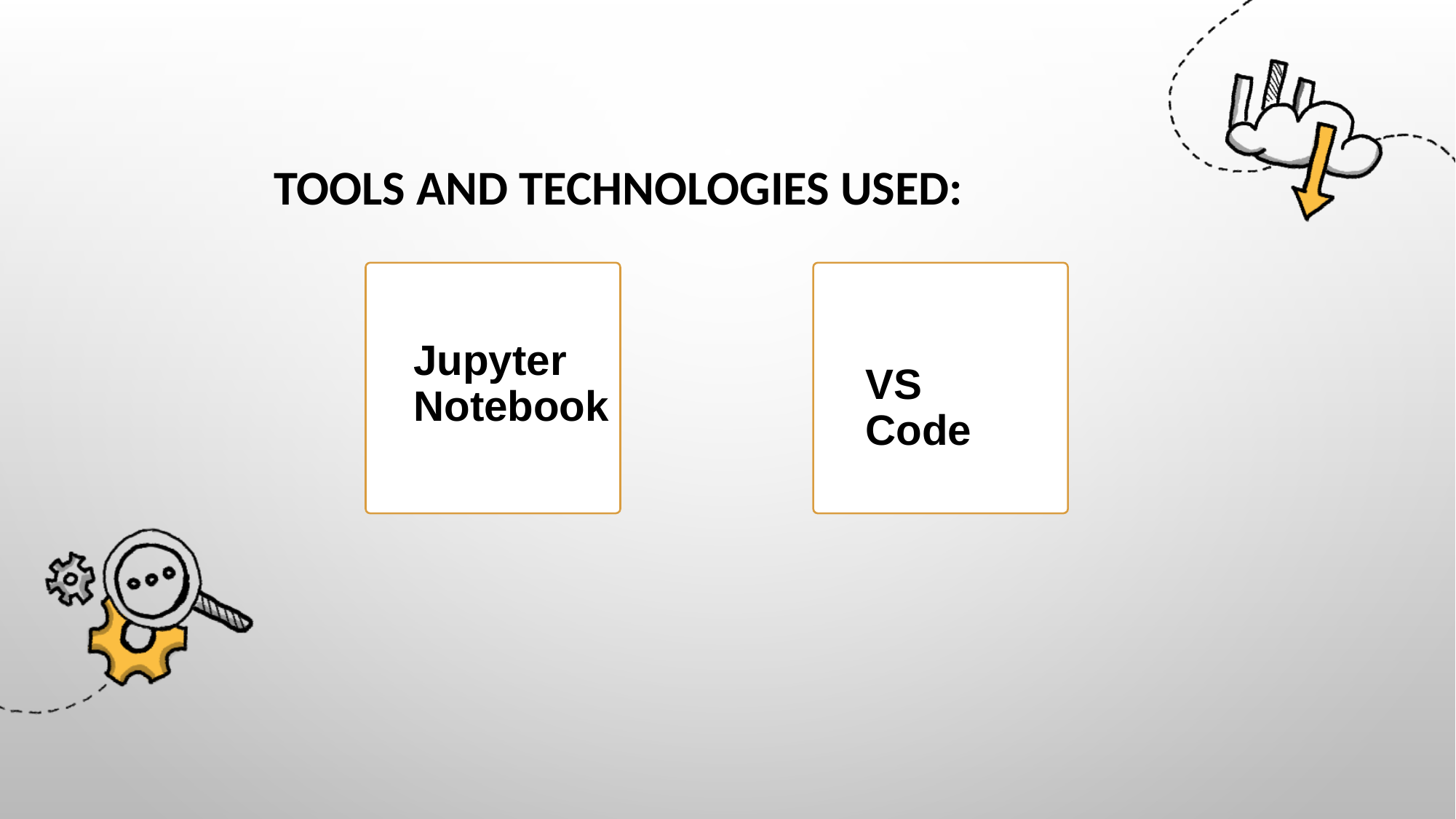

# Tools and Technologies Used:

VS Code
Jupyter Notebook